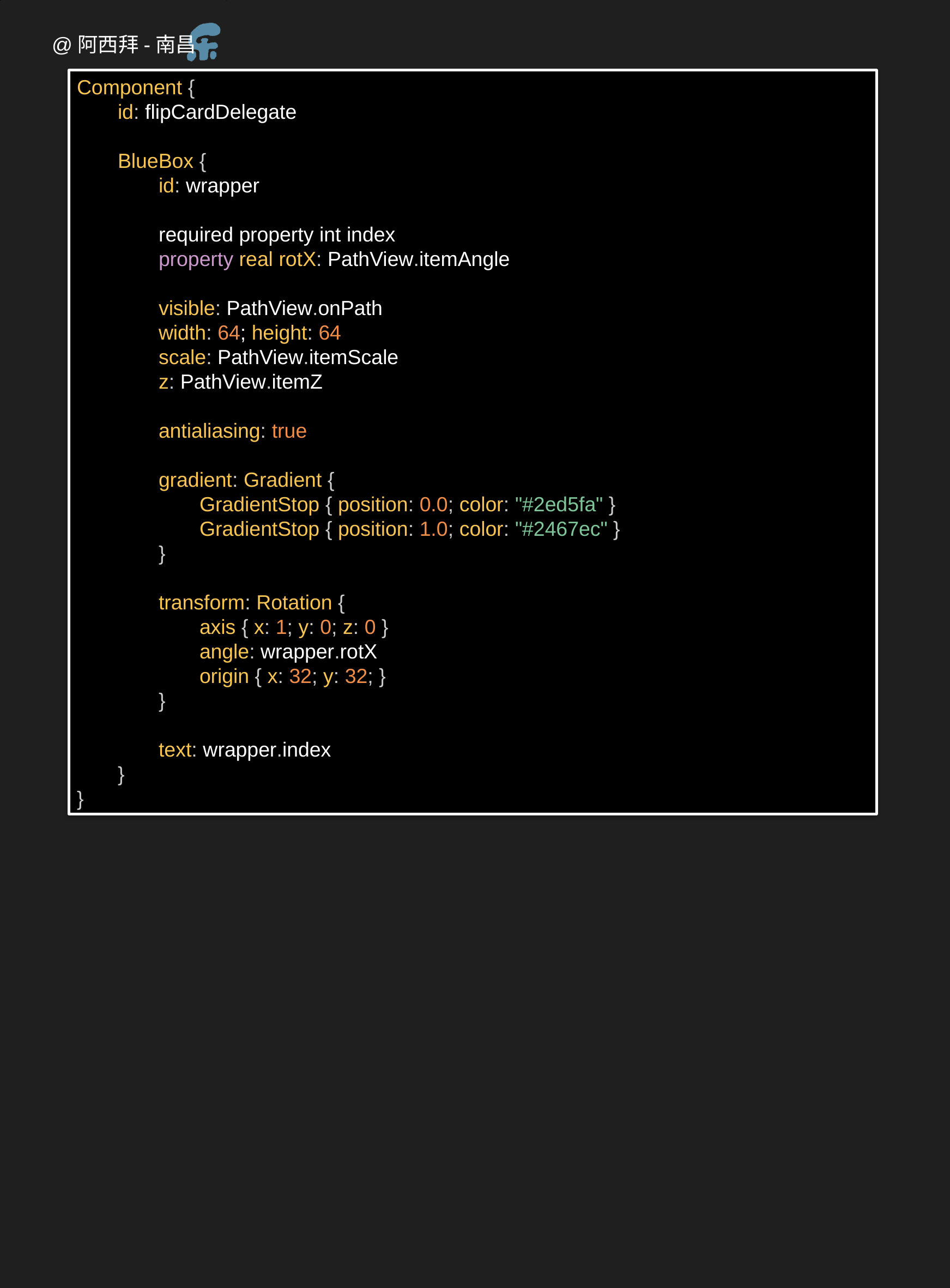

Component {
id: flipCardDelegate

BlueBox {
id: wrapper

required property int index
property real rotX: PathView.itemAngle

visible: PathView.onPath
width: 64; height: 64
scale: PathView.itemScale
z: PathView.itemZ

antialiasing: true

gradient: Gradient {
GradientStop { position: 0.0; color: "#2ed5fa" }
GradientStop { position: 1.0; color: "#2467ec" }
}

transform: Rotation {
axis { x: 1; y: 0; z: 0 }
angle: wrapper.rotX
origin { x: 32; y: 32; }
}

text: wrapper.index
}
}